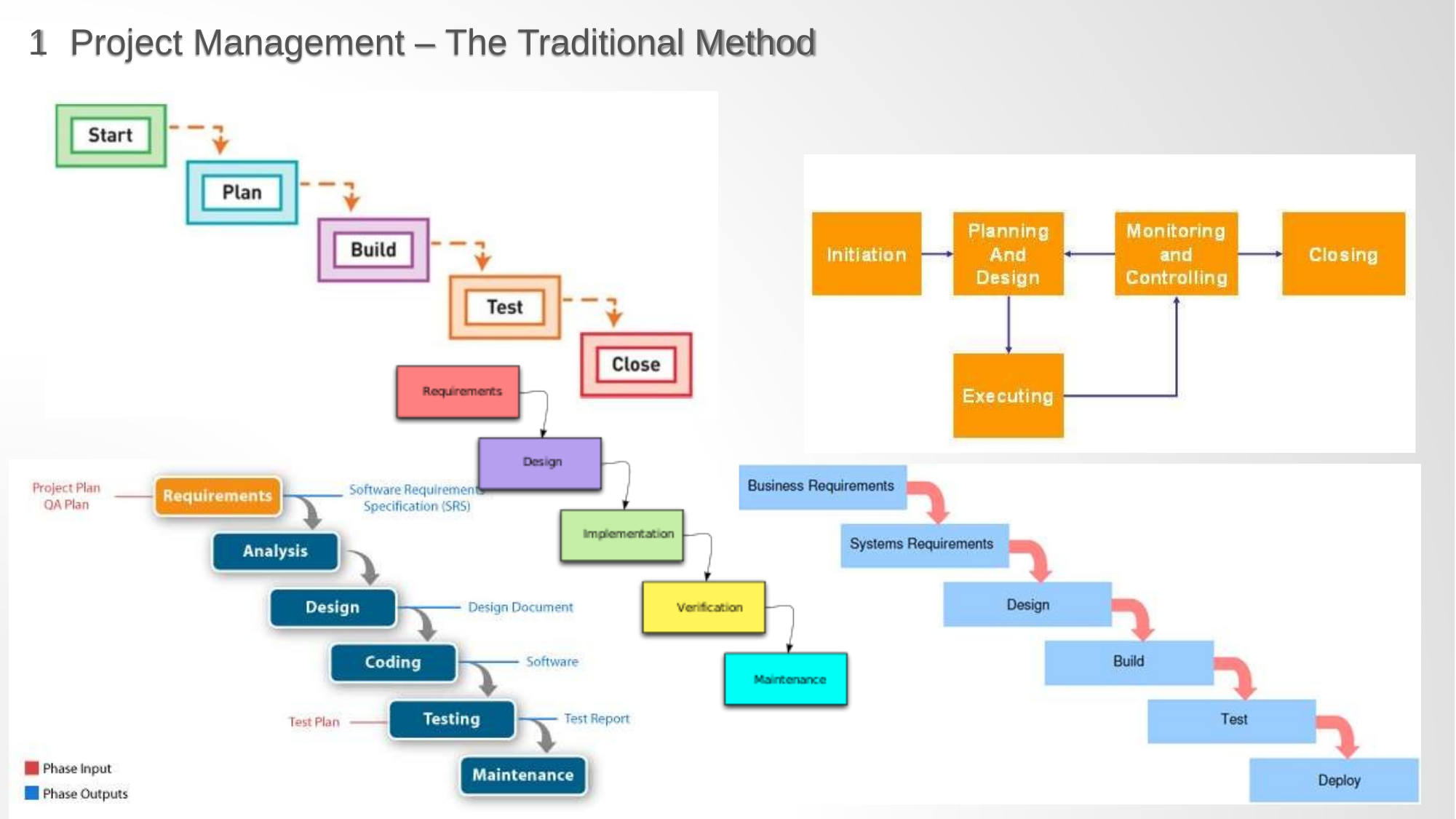

# 1	Project Management – The Traditional Method